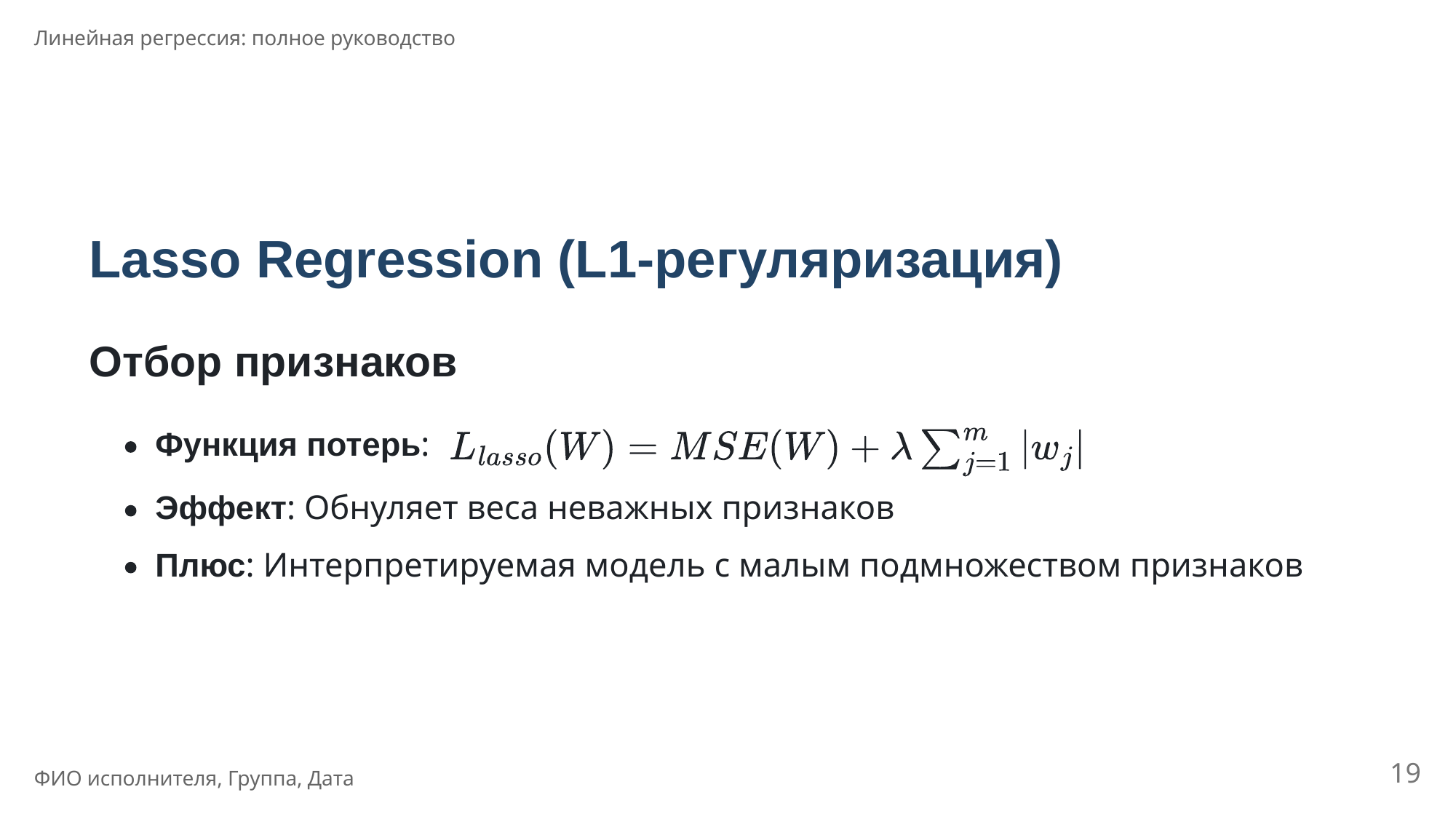

Линейная регрессия: полное руководство
Lasso Regression (L1-регуляризация)
Отбор признаков
Функция потерь:

Эффект: Обнуляет веса неважных признаков

Плюс: Интерпретируемая модель с малым подмножеством признаков

19
ФИО исполнителя, Группа, Дата